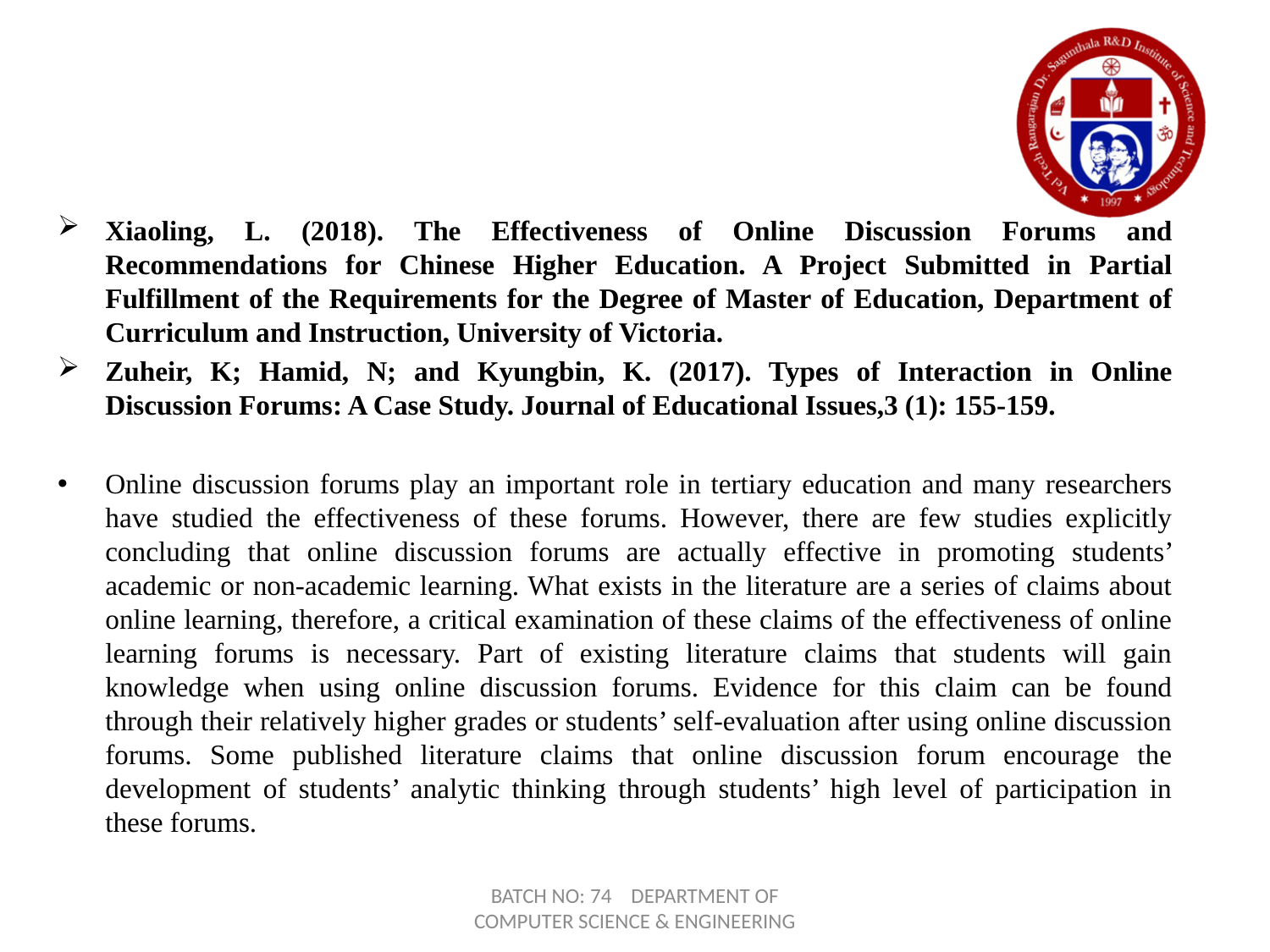

Xiaoling, L. (2018). The Effectiveness of Online Discussion Forums and Recommendations for Chinese Higher Education. A Project Submitted in Partial Fulfillment of the Requirements for the Degree of Master of Education, Department of Curriculum and Instruction, University of Victoria.
Zuheir, K; Hamid, N; and Kyungbin, K. (2017). Types of Interaction in Online Discussion Forums: A Case Study. Journal of Educational Issues,3 (1): 155-159.

Online discussion forums play an important role in tertiary education and many researchers have studied the effectiveness of these forums. However, there are few studies explicitly concluding that online discussion forums are actually effective in promoting students’ academic or non-academic learning. What exists in the literature are a series of claims about online learning, therefore, a critical examination of these claims of the effectiveness of online learning forums is necessary. Part of existing literature claims that students will gain knowledge when using online discussion forums. Evidence for this claim can be found through their relatively higher grades or students’ self-evaluation after using online discussion forums. Some published literature claims that online discussion forum encourage the development of students’ analytic thinking through students’ high level of participation in these forums.

BATCH NO: 74    DEPARTMENT OF COMPUTER SCIENCE & ENGINEERING
8